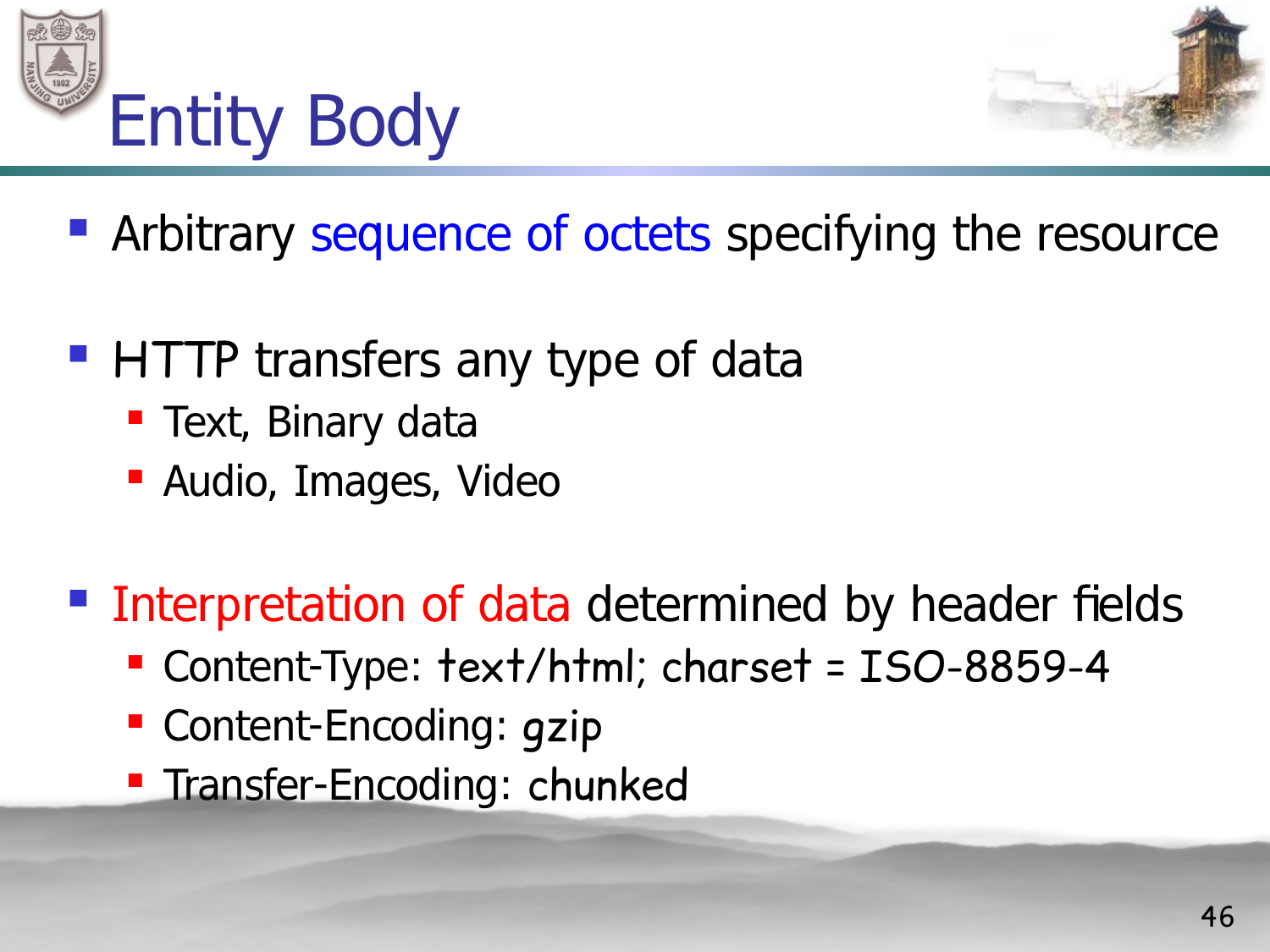

# Entity Body
Arbitrary sequence of octets specifying the resource

HTTP transfers any type of data
Text, Binary data
Audio, Images, Video

Interpretation of data determined by header fields
Content-Type: text/html; charset = ISO-8859-4
Content-Encoding: gzip
Transfer-Encoding: chunked
46